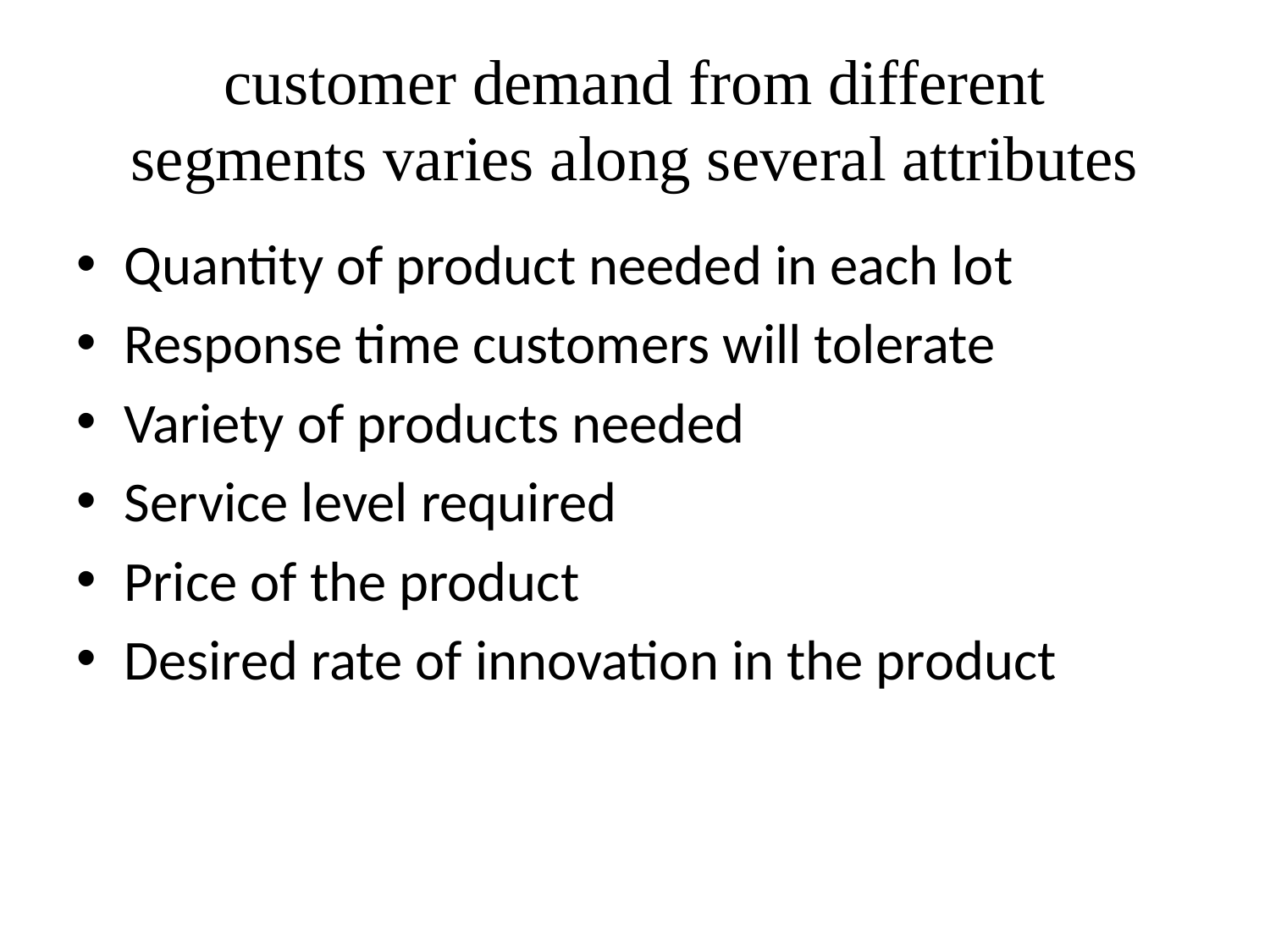

# customer demand from different segments varies along several attributes
Quantity of product needed in each lot
Response time customers will tolerate
Variety of products needed
Service level required
Price of the product
Desired rate of innovation in the product